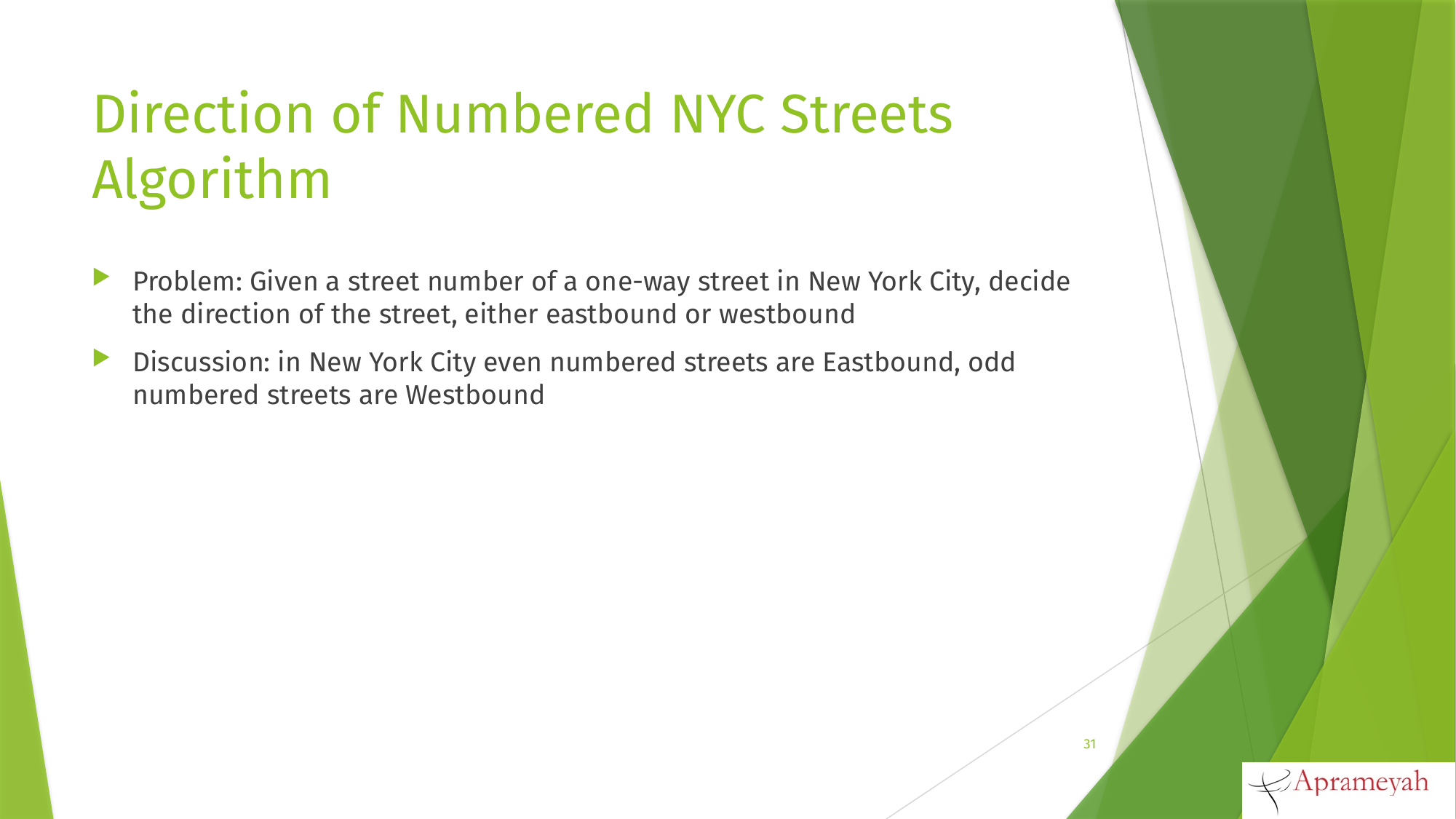

# Direction of Numbered NYC Streets Algorithm
Problem: Given a street number of a one-way street in New York City, decide the direction of the street, either eastbound or westbound
Discussion: in New York City even numbered streets are Eastbound, odd numbered streets are Westbound
31